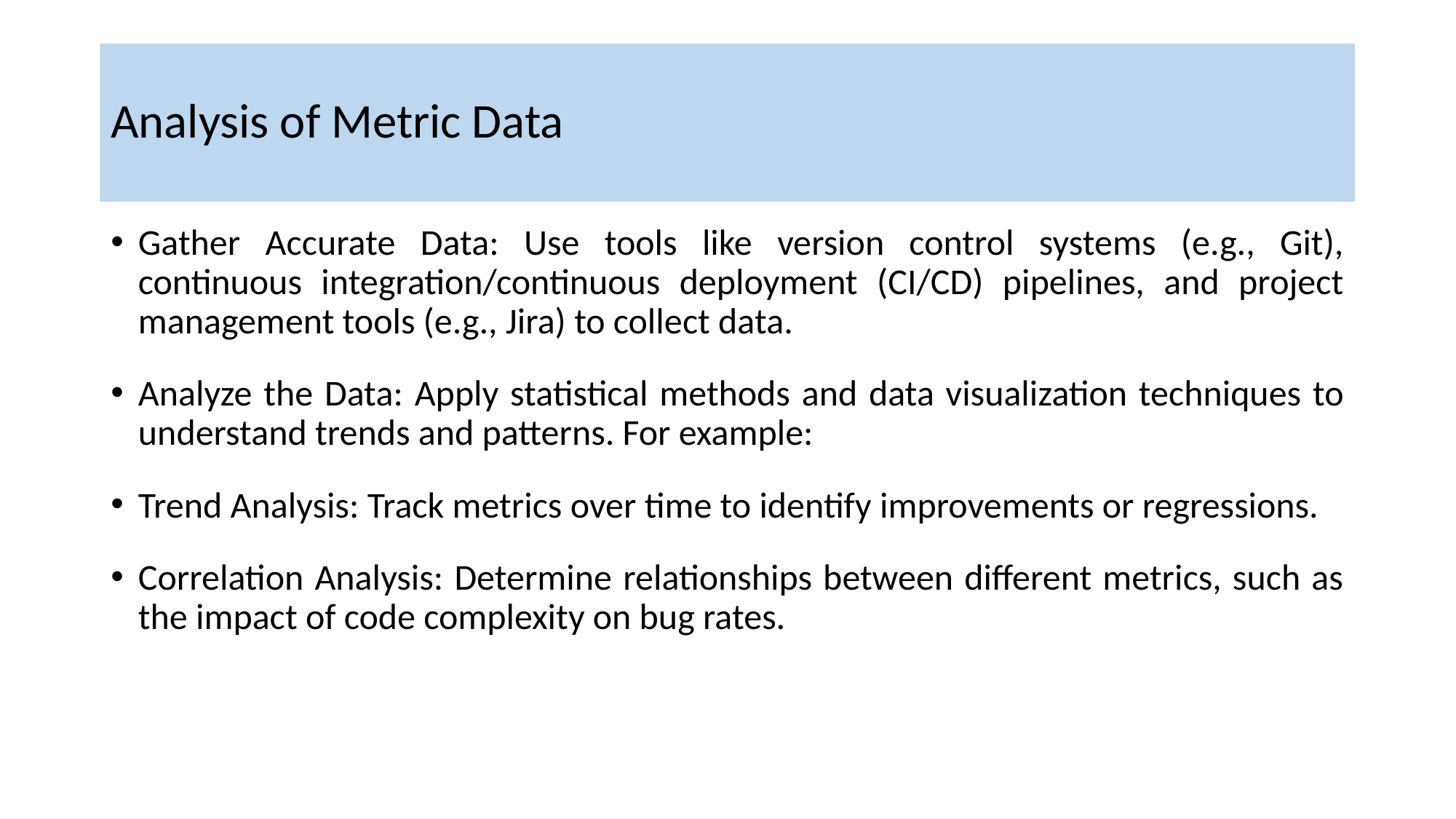

# Analysis of Metric Data
Gather Accurate Data: Use tools like version control systems (e.g., Git), continuous integration/continuous deployment (CI/CD) pipelines, and project management tools (e.g., Jira) to collect data.
Analyze the Data: Apply statistical methods and data visualization techniques to understand trends and patterns. For example:
Trend Analysis: Track metrics over time to identify improvements or regressions.
Correlation Analysis: Determine relationships between different metrics, such as the impact of code complexity on bug rates.